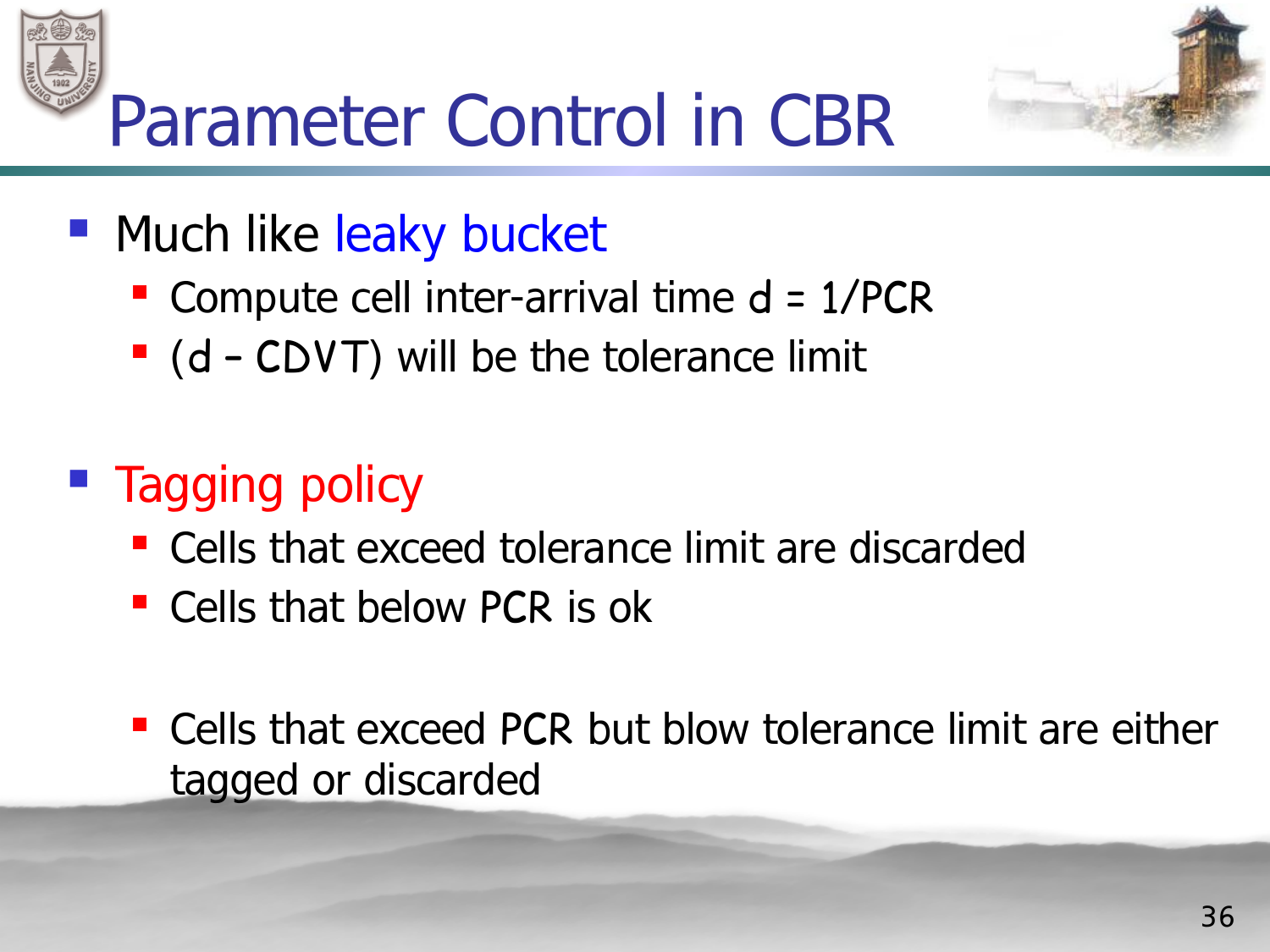

# Parameter Control in CBR
Much like leaky bucket
Compute cell inter-arrival time d = 1/PCR
(d – CDVT) will be the tolerance limit

Tagging policy
Cells that exceed tolerance limit are discarded
Cells that below PCR is ok

Cells that exceed PCR but blow tolerance limit are either tagged or discarded
36